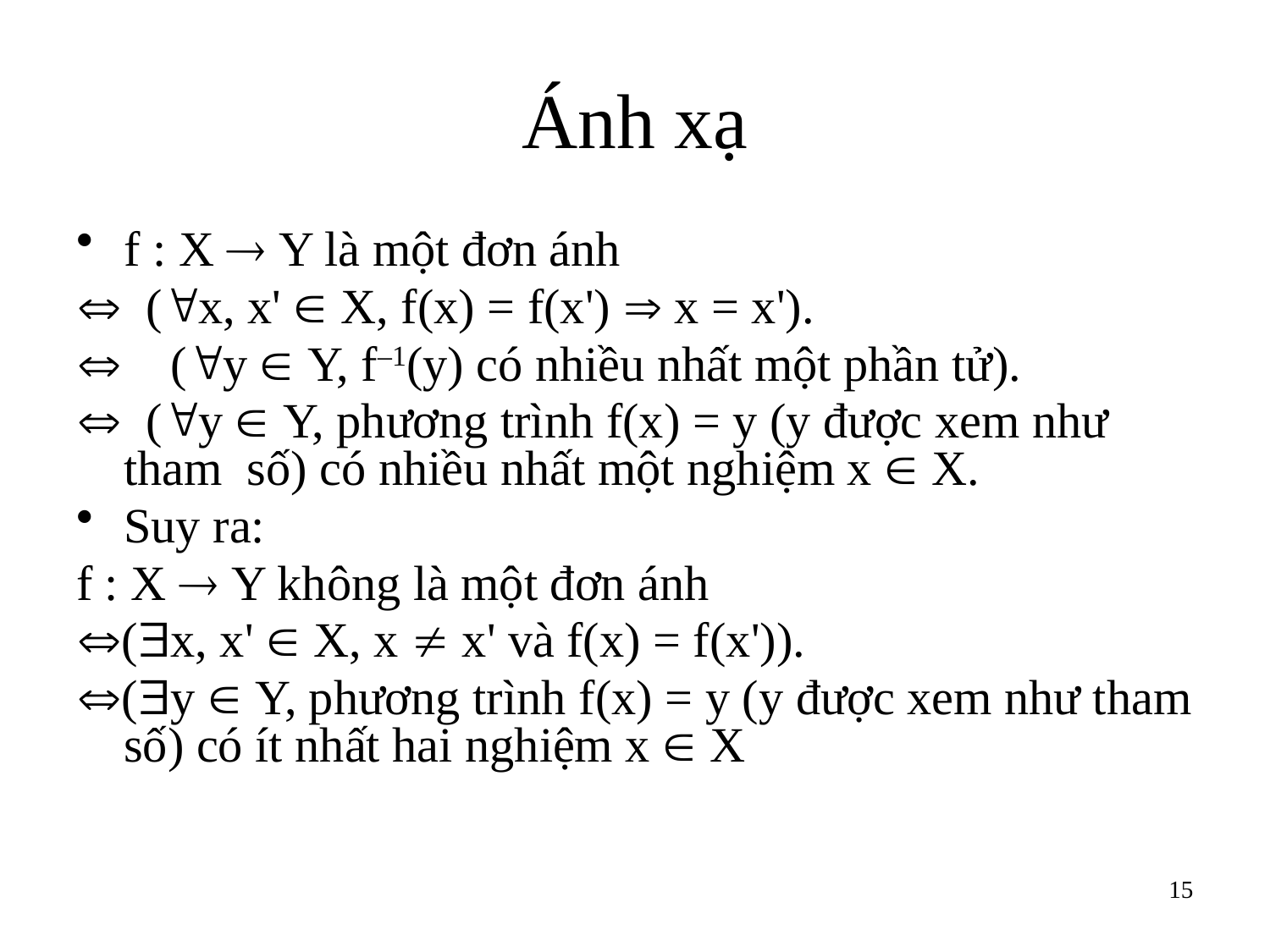

# Ánh xạ
f : X → Y là một đơn ánh
⇔  (∀x, x' ∈ X, f(x) = f(x') ⇒ x = x').
⇔    (∀y ∈ Y, f–1(y) có nhiều nhất một phần tử).
⇔  (∀y ∈ Y, phương trình f(x) = y (y được xem như tham  số) có nhiều nhất một nghiệm x ∈ X.
Suy ra:
f : X → Y không là một đơn ánh
⇔(∃x, x' ∈ X, x ≠ x' và f(x) = f(x')).
⇔(∃y ∈ Y, phương trình f(x) = y (y được xem như tham số) có ít nhất hai nghiệm x ∈ X
15